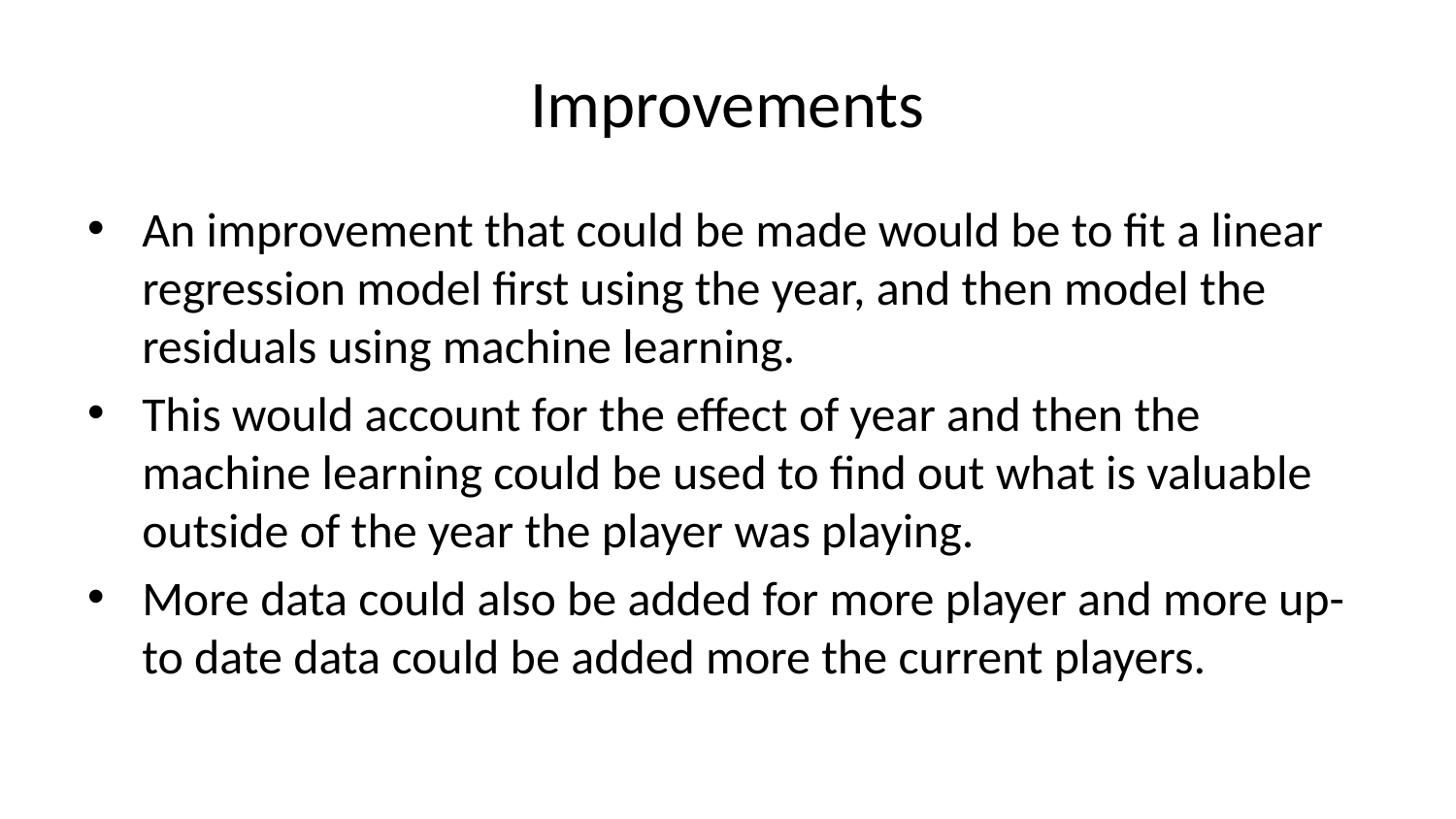

# Improvements
An improvement that could be made would be to fit a linear regression model first using the year, and then model the residuals using machine learning.
This would account for the effect of year and then the machine learning could be used to find out what is valuable outside of the year the player was playing.
More data could also be added for more player and more up-to date data could be added more the current players.